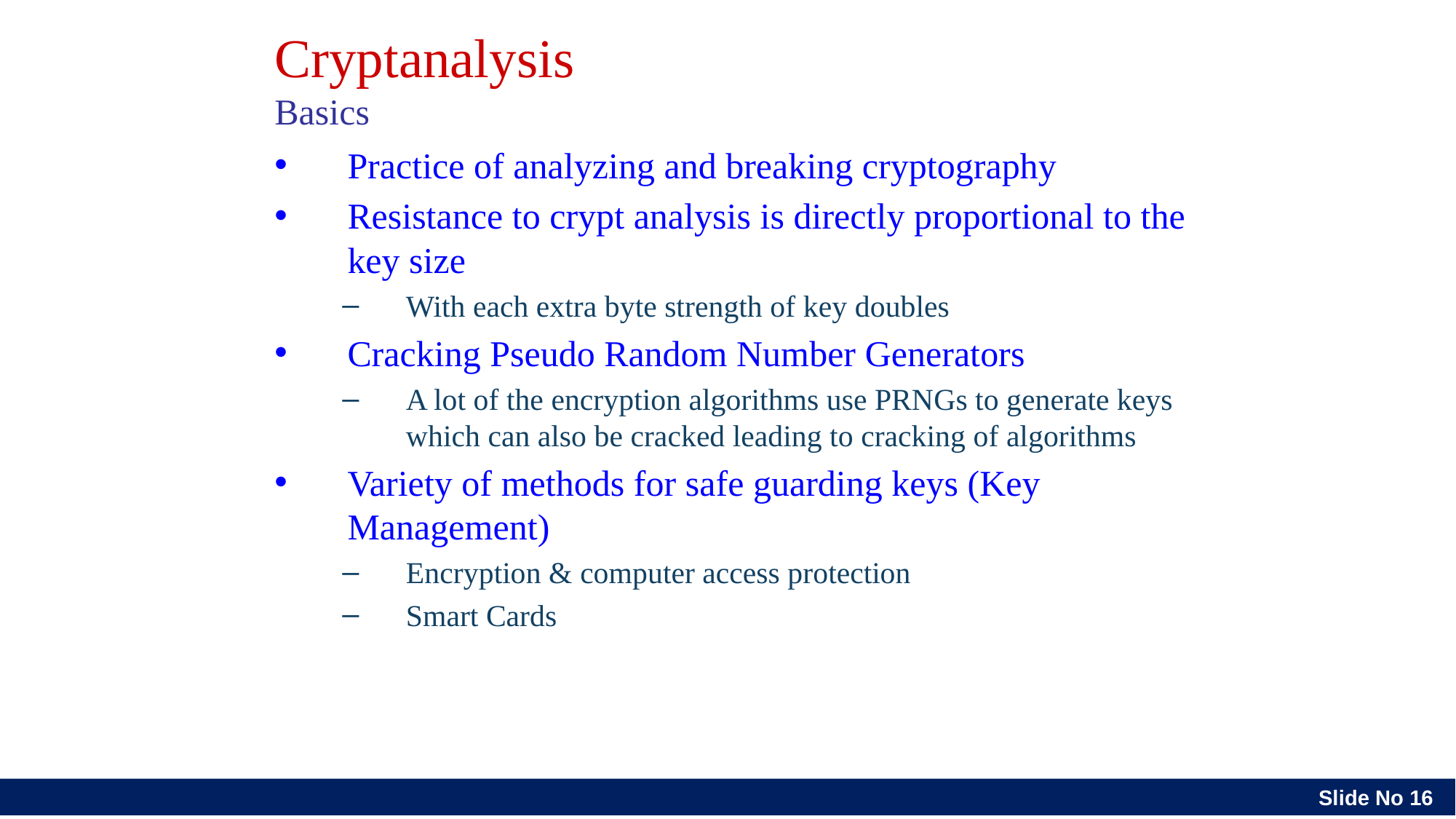

Cryptanalysis
Basics
Practice of analyzing and breaking cryptography
Resistance to crypt analysis is directly proportional to the key size
With each extra byte strength of key doubles
Cracking Pseudo Random Number Generators
A lot of the encryption algorithms use PRNGs to generate keys which can also be cracked leading to cracking of algorithms
Variety of methods for safe guarding keys (Key Management)
Encryption & computer access protection
Smart Cards